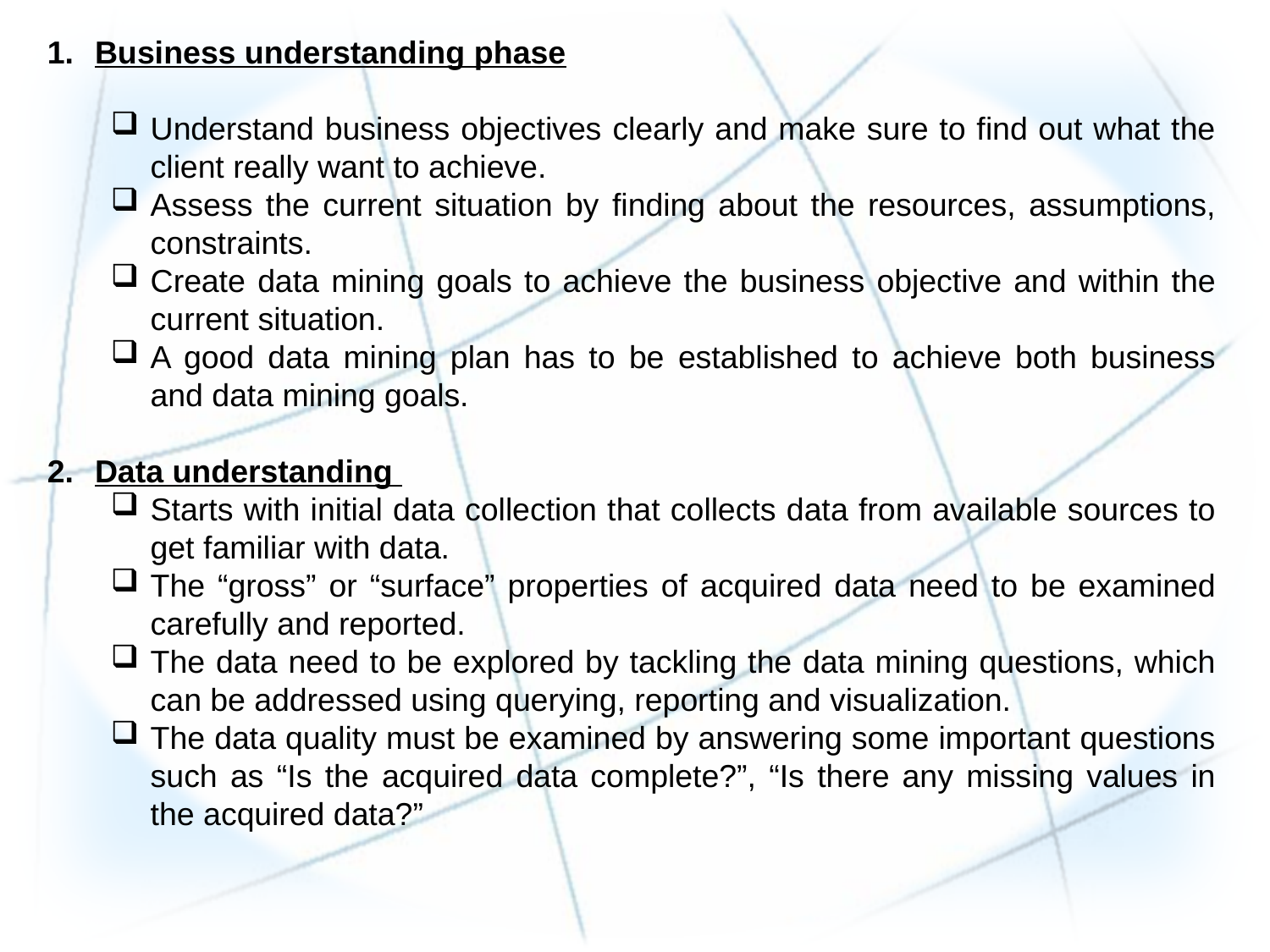

Business understanding phase

Understand business objectives clearly and make sure to find out what the client really want to achieve.
Assess the current situation by finding about the resources, assumptions, constraints.
Create data mining goals to achieve the business objective and within the current situation.
A good data mining plan has to be established to achieve both business and data mining goals.

Data understanding
Starts with initial data collection that collects data from available sources to get familiar with data.
The “gross” or “surface” properties of acquired data need to be examined carefully and reported.
The data need to be explored by tackling the data mining questions, which can be addressed using querying, reporting and visualization.
The data quality must be examined by answering some important questions such as “Is the acquired data complete?”, “Is there any missing values in the acquired data?”